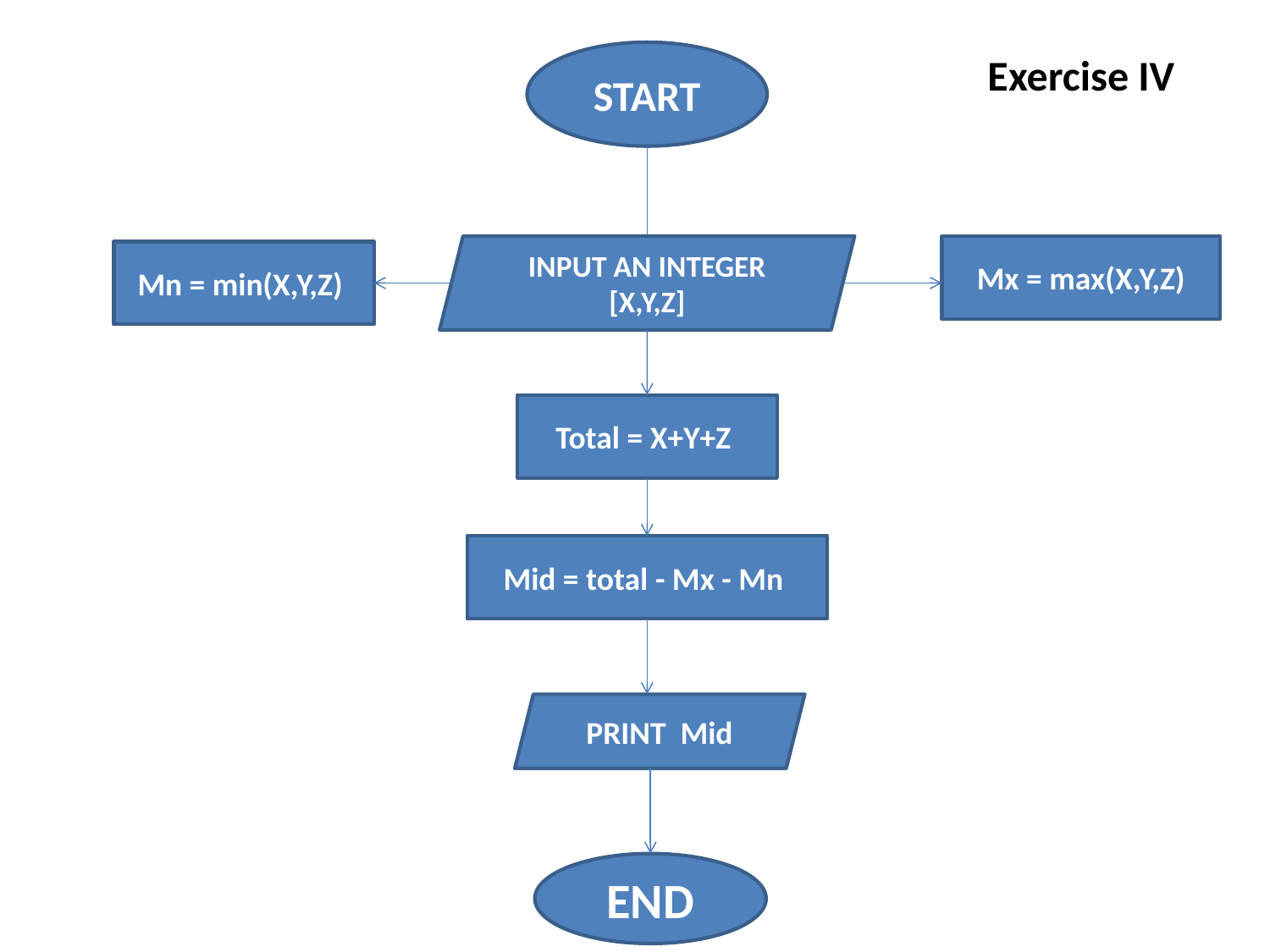

START
Exercise IV
INPUT AN INTEGER [X,Y,Z]
Mx = max(X,Y,Z)
Mn = min(X,Y,Z)
Total = X+Y+Z
Mid = total - Mx - Mn

PRINT  Mid

END